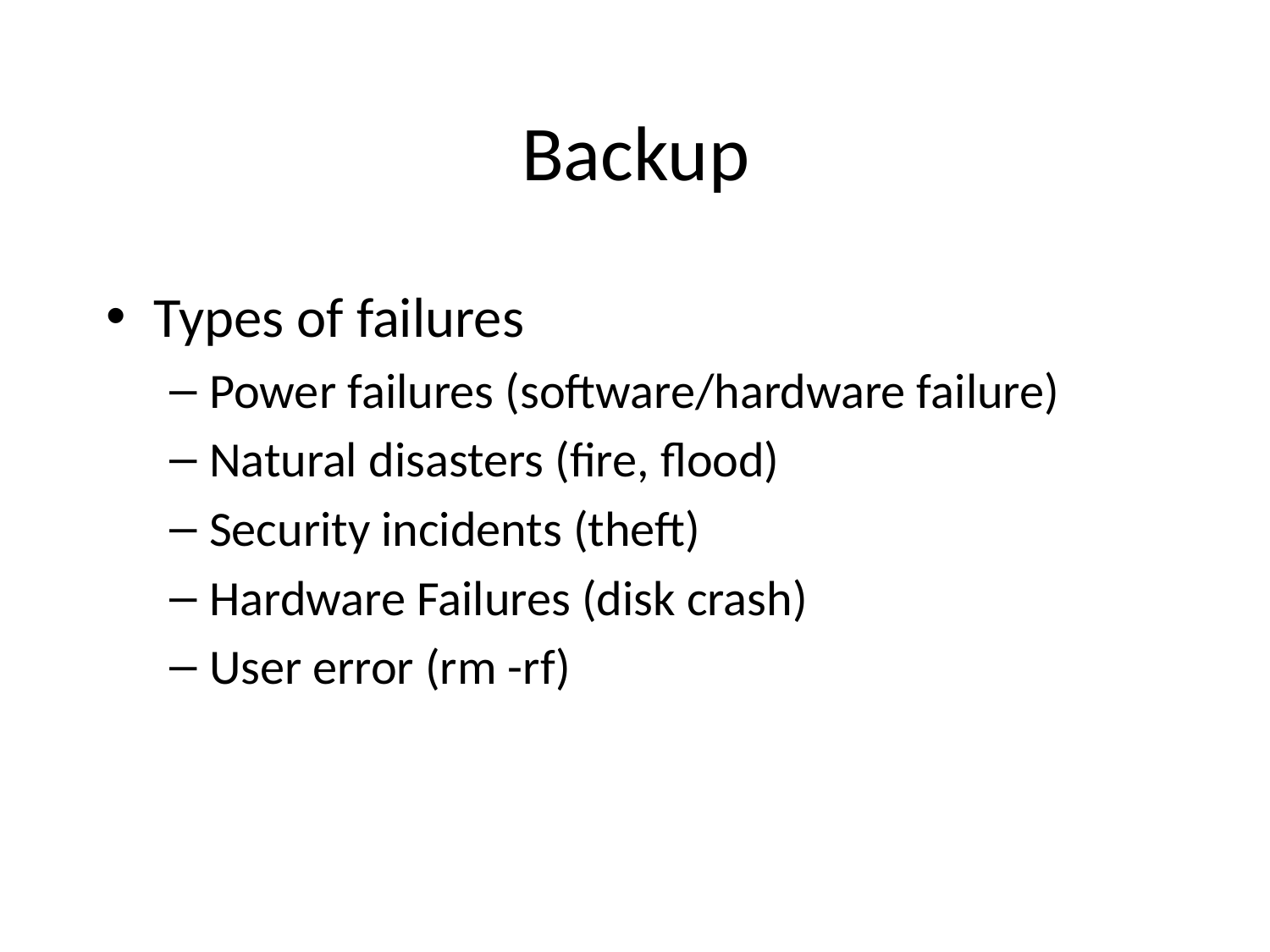

# Backup
Types of failures
Power failures (software/hardware failure)‏
Natural disasters (fire, flood)‏
Security incidents (theft)‏
Hardware Failures (disk crash)‏
User error (rm -rf)‏